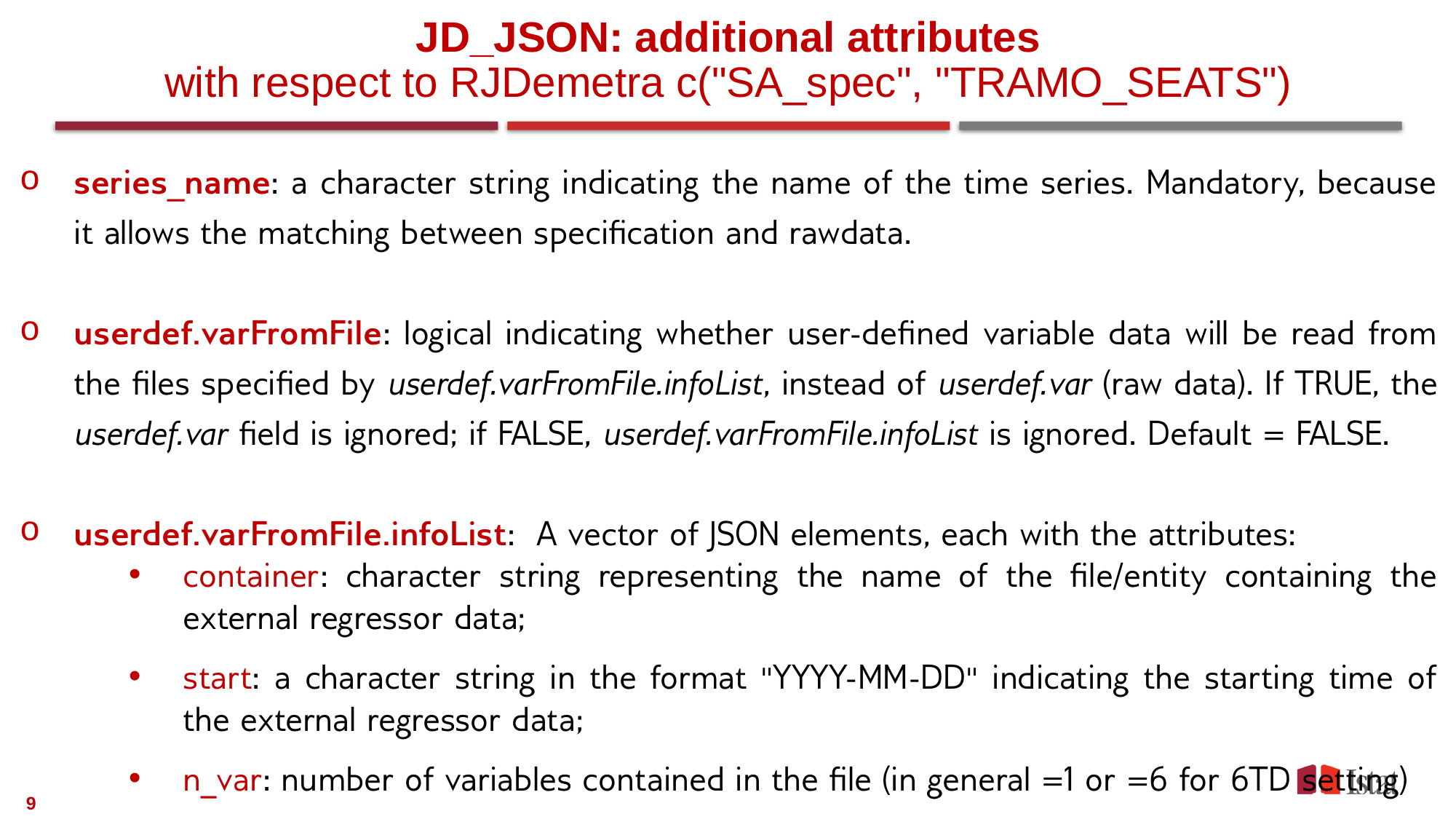

# JD_JSON: additional attributes with respect to RJDemetra c("SA_spec", "TRAMO_SEATS")
series_name: a character string indicating the name of the time series. Mandatory, because it allows the matching between specification and rawdata.

userdef.varFromFile: logical indicating whether user-defined variable data will be read from the files specified by userdef.varFromFile.infoList, instead of userdef.var (raw data). If TRUE, the userdef.var field is ignored; if FALSE, userdef.varFromFile.infoList is ignored. Default = FALSE.

userdef.varFromFile.infoList:  A vector of JSON elements, each with the attributes:
container: character string representing the name of the file/entity containing the external regressor data;
start: a character string in the format "YYYY-MM-DD" indicating the starting time of the external regressor data;
n_var: number of variables contained in the file (in general =1 or =6 for 6TD setting)
9